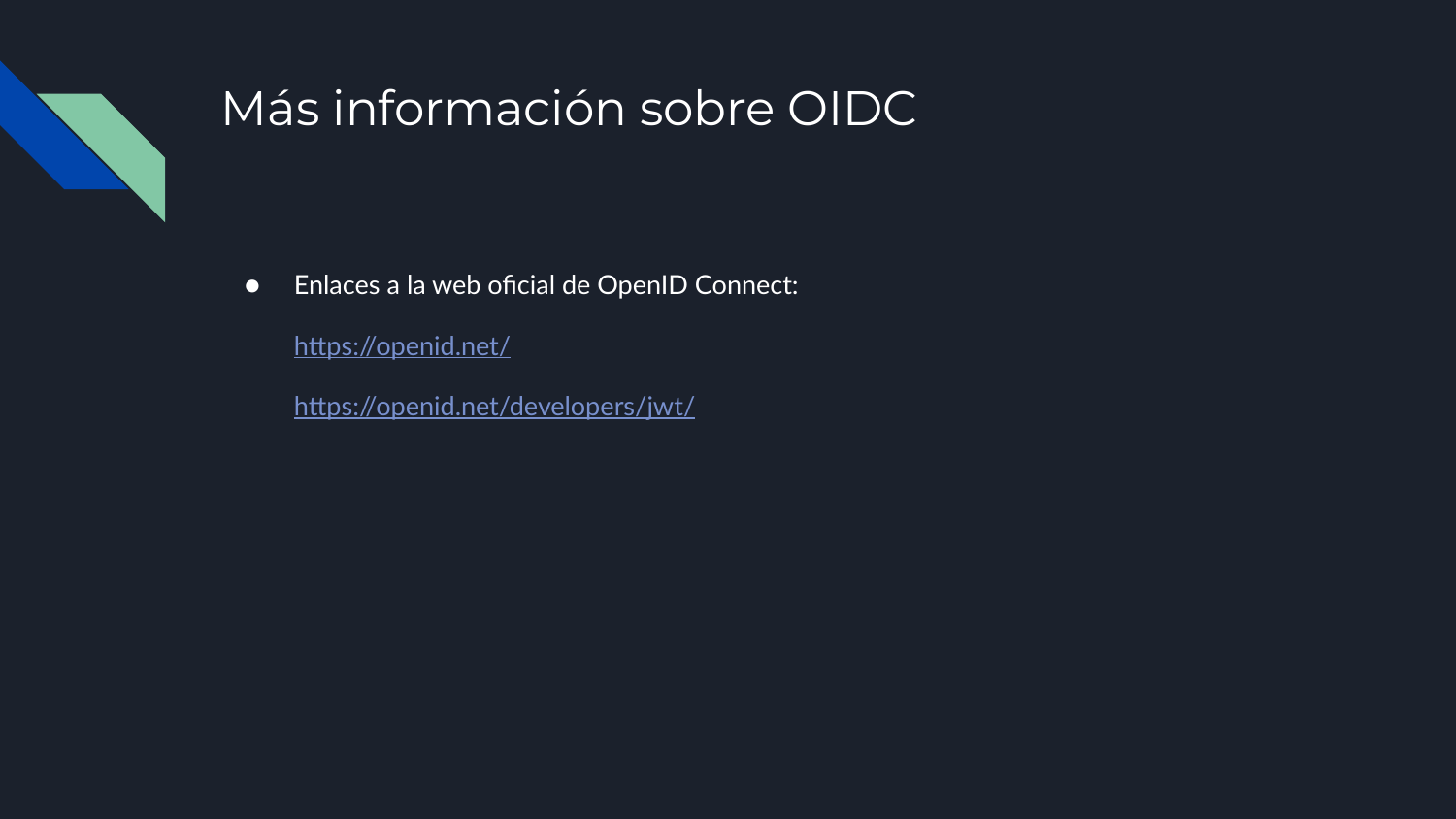

# Más información sobre OIDC
Enlaces a la web oficial de OpenID Connect:
https://openid.net/
https://openid.net/developers/jwt/